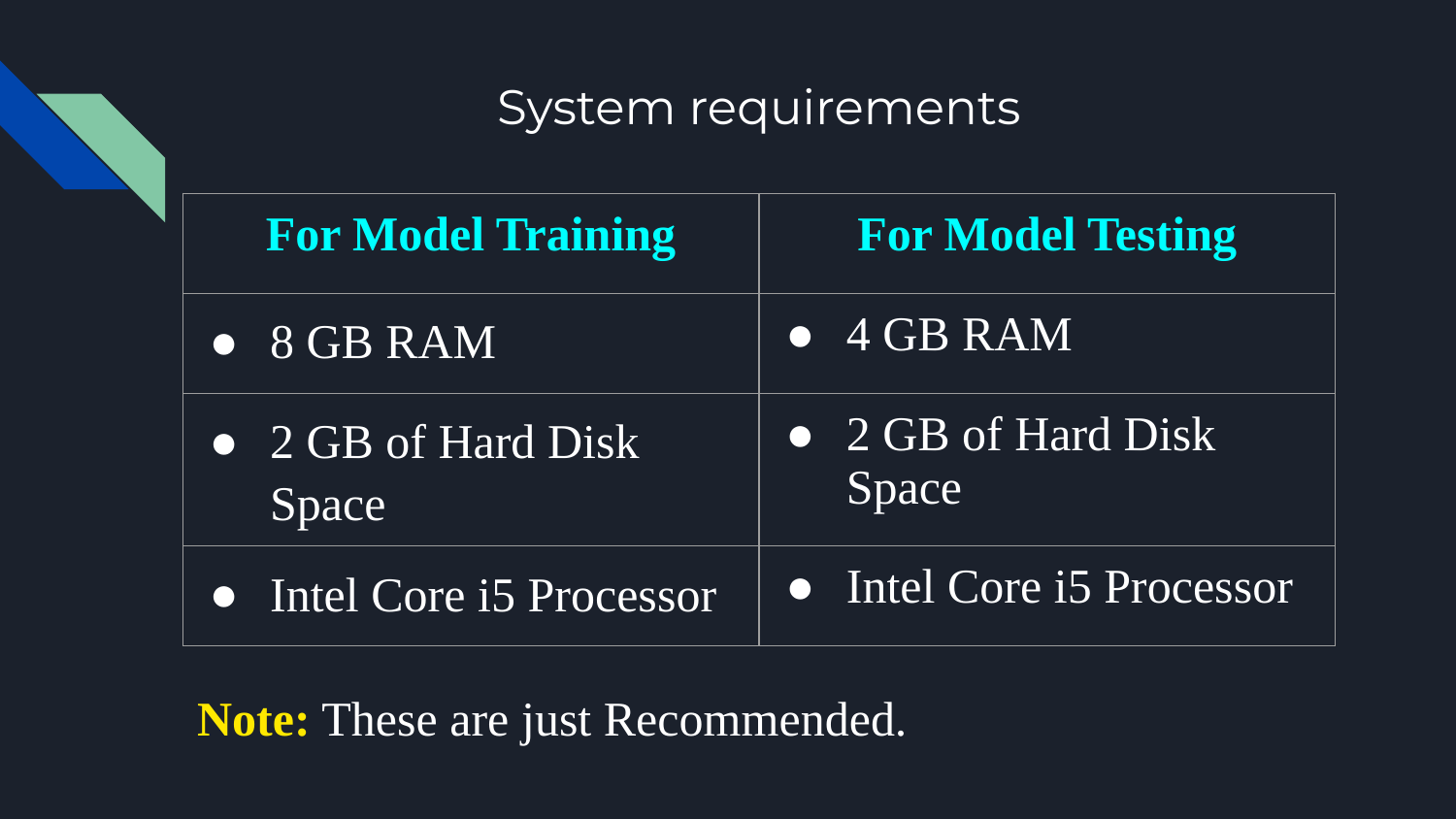

# System requirements
| For Model Training | For Model Testing |
| --- | --- |
| 8 GB RAM | 4 GB RAM |
| 2 GB of Hard Disk Space | 2 GB of Hard Disk Space |
| Intel Core i5 Processor | Intel Core i5 Processor |
Note: These are just Recommended.